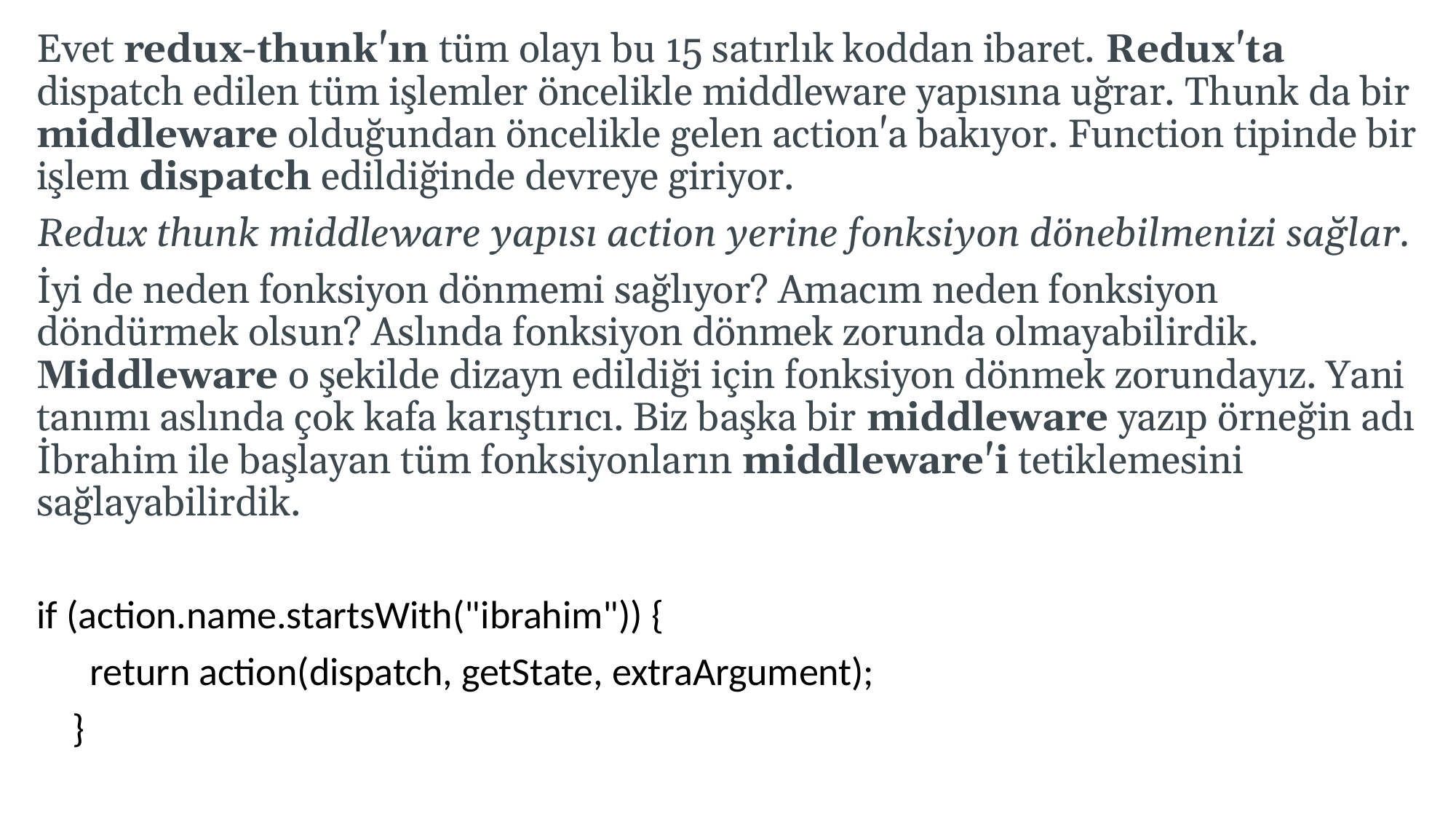

Evet redux-thunk'ın tüm olayı bu 15 satırlık koddan ibaret. Redux'ta dispatch edilen tüm işlemler öncelikle middleware yapısına uğrar. Thunk da bir middleware olduğundan öncelikle gelen action'a bakıyor. Function tipinde bir işlem dispatch edildiğinde devreye giriyor.
Redux thunk middleware yapısı action yerine fonksiyon dönebilmenizi sağlar.
İyi de neden fonksiyon dönmemi sağlıyor? Amacım neden fonksiyon döndürmek olsun? Aslında fonksiyon dönmek zorunda olmayabilirdik. Middleware o şekilde dizayn edildiği için fonksiyon dönmek zorundayız. Yani tanımı aslında çok kafa karıştırıcı. Biz başka bir middleware yazıp örneğin adı İbrahim ile başlayan tüm fonksiyonların middleware'i tetiklemesini sağlayabilirdik.

if (action.name.startsWith("ibrahim")) {
      return action(dispatch, getState, extraArgument);
    }